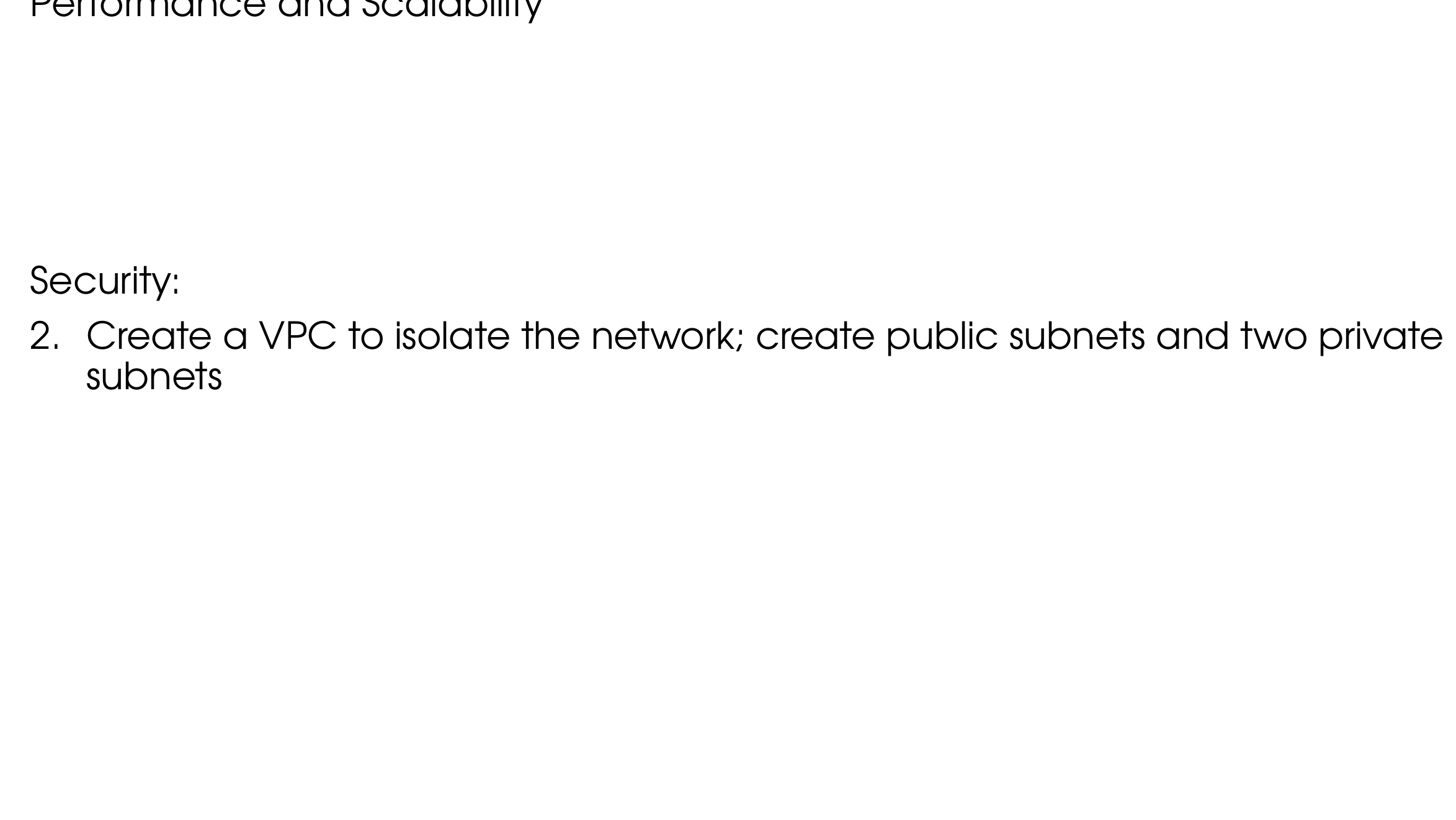

# Group 2’s Narrative
To solve CustomThread’s issues, Group 2 Consulting Group (G2CG) has proposed the following solution:

Migrate CustomThread from on-premise to AWS cloud

Performance and Scalability

Security:
Create a VPC to isolate the network; create public subnets and two private subnets